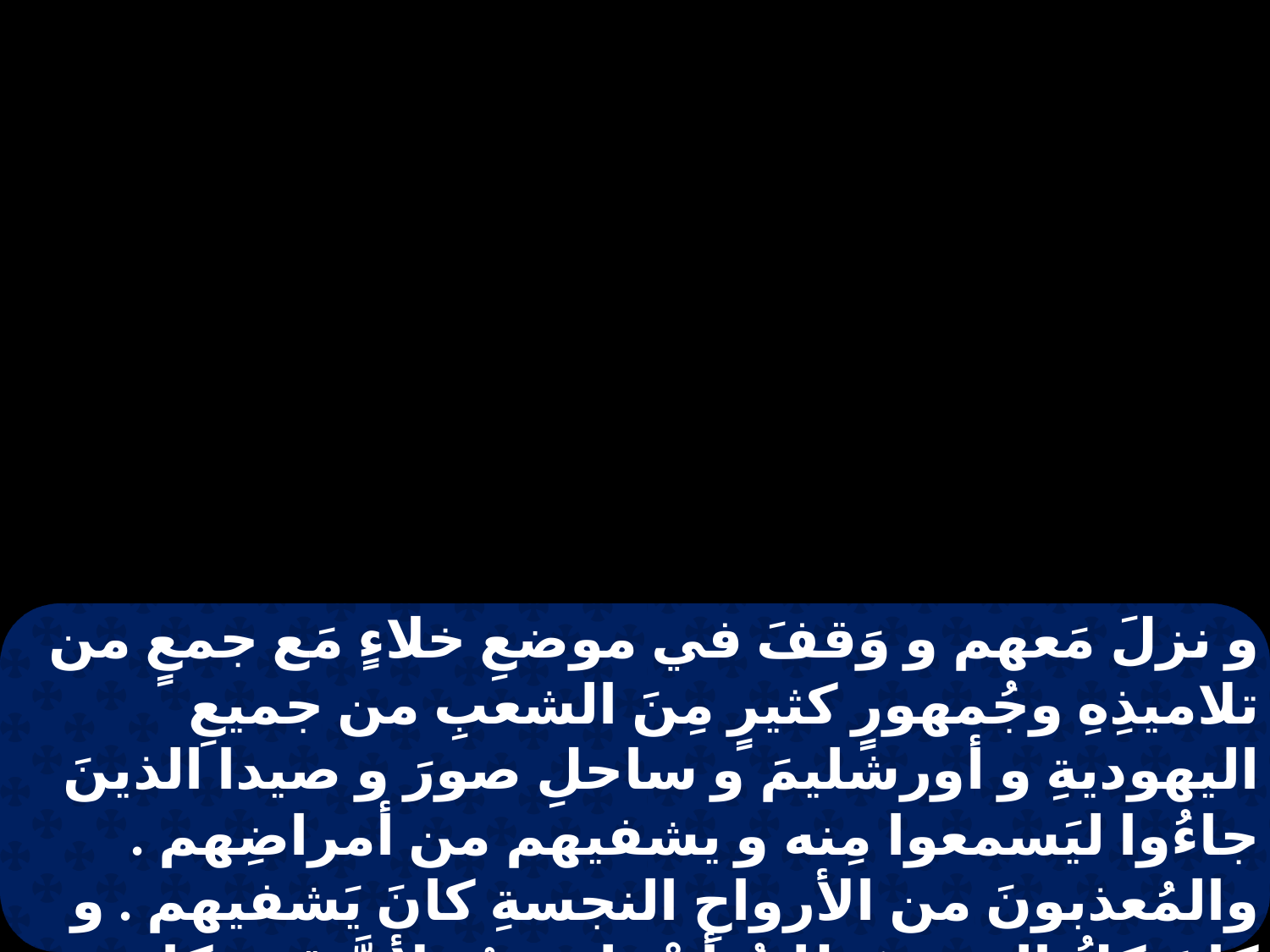

و نزلَ مَعهم و وَقفَ في موضعِ خلاءٍ مَع جمعٍ من تلاميذِهِ وجُمهورٍ كثيرٍ مِنَ الشعبِ من جميعِ اليهوديةِ و أورشليمَ و ساحلِ صورَ و صيدا الذينَ جاءُوا ليَسمعوا مِنه و يشفيهم من أمراضِهم . والمُعذبونَ من الأرواحِ النجسةِ كانَ يَشفيهم . و كانَ كلُ الجمعِ يَطلبُ أنْ يلمسَهُ . لأنَّ قوة كانت تخرجُ مِنهُ و تشفي الجميعَ . و رَفعَ عينيهِ إلى تلاميذه و قالَ لهم